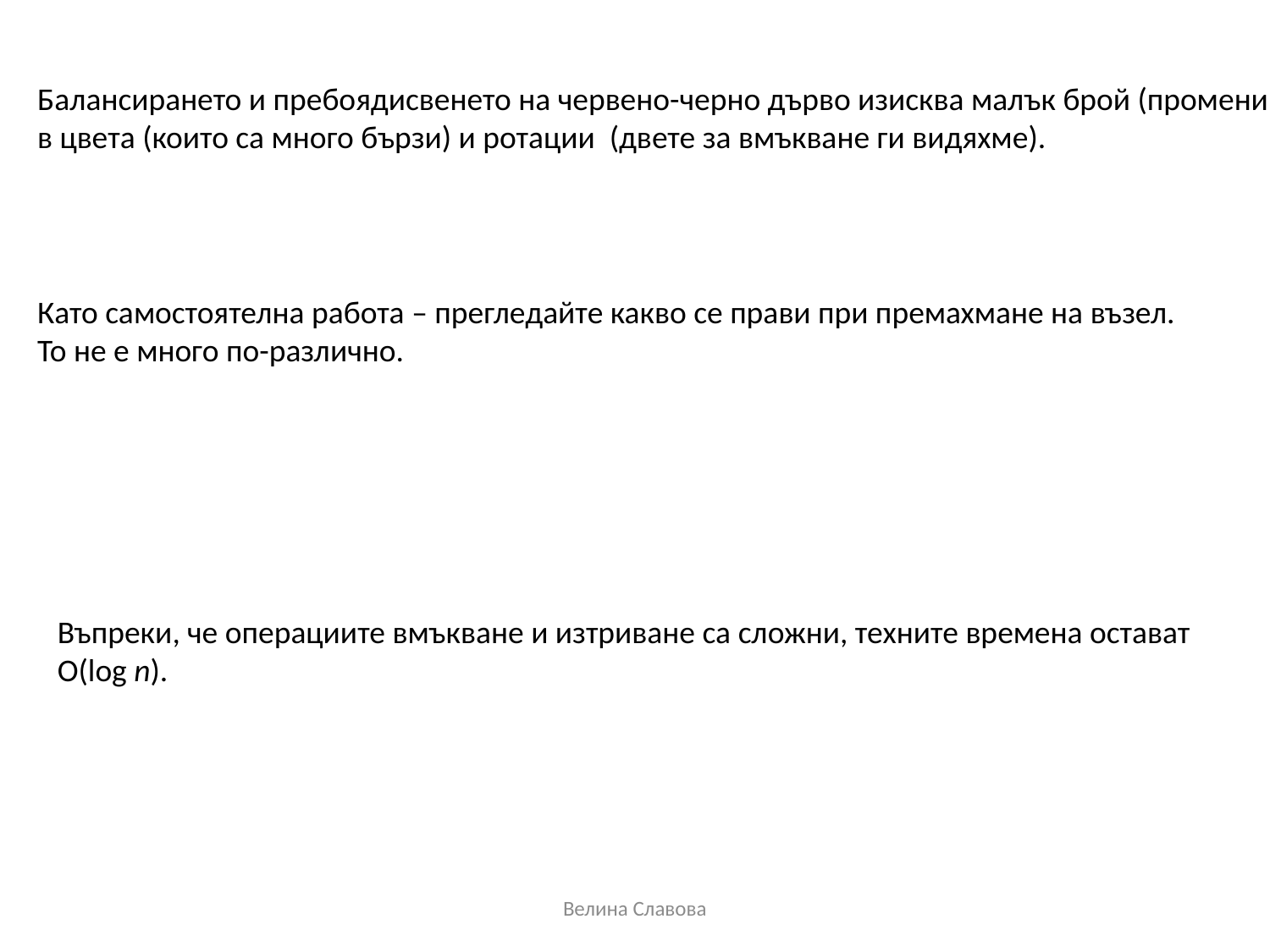

Балансирането и пребоядисвенето на червено-черно дърво изисква малък брой (промени в цвета (които са много бързи) и ротации  (двете за вмъкване ги видяхме).

Като самостоятелна работа – прегледайте какво се прави при премахмане на възел. То не е много по-различно.

Въпреки, че операциите вмъкване и изтриване са сложни, техните времена остават O(log n).
Велина Славова